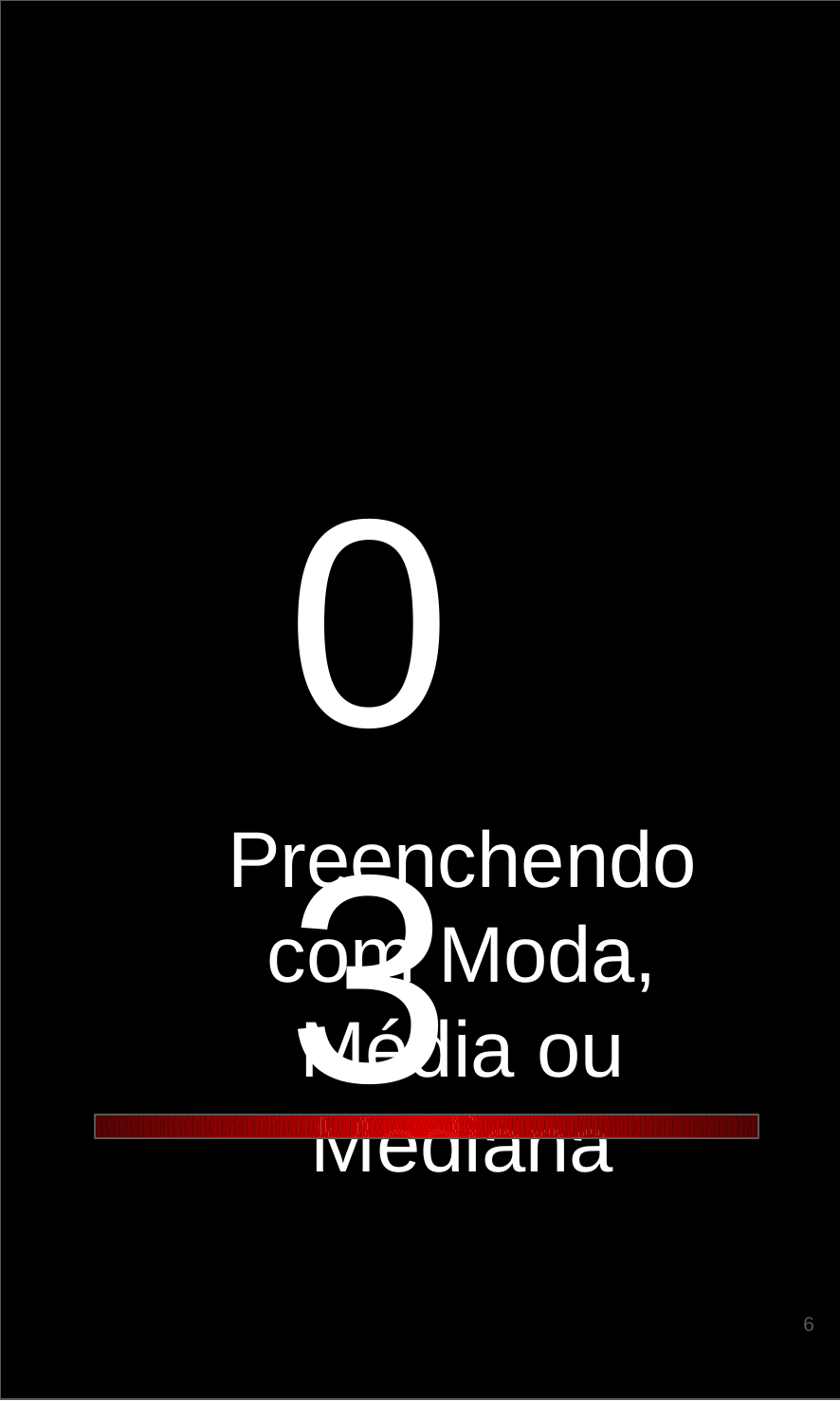

03
Preenchendo com Moda, Média ou Mediana

6